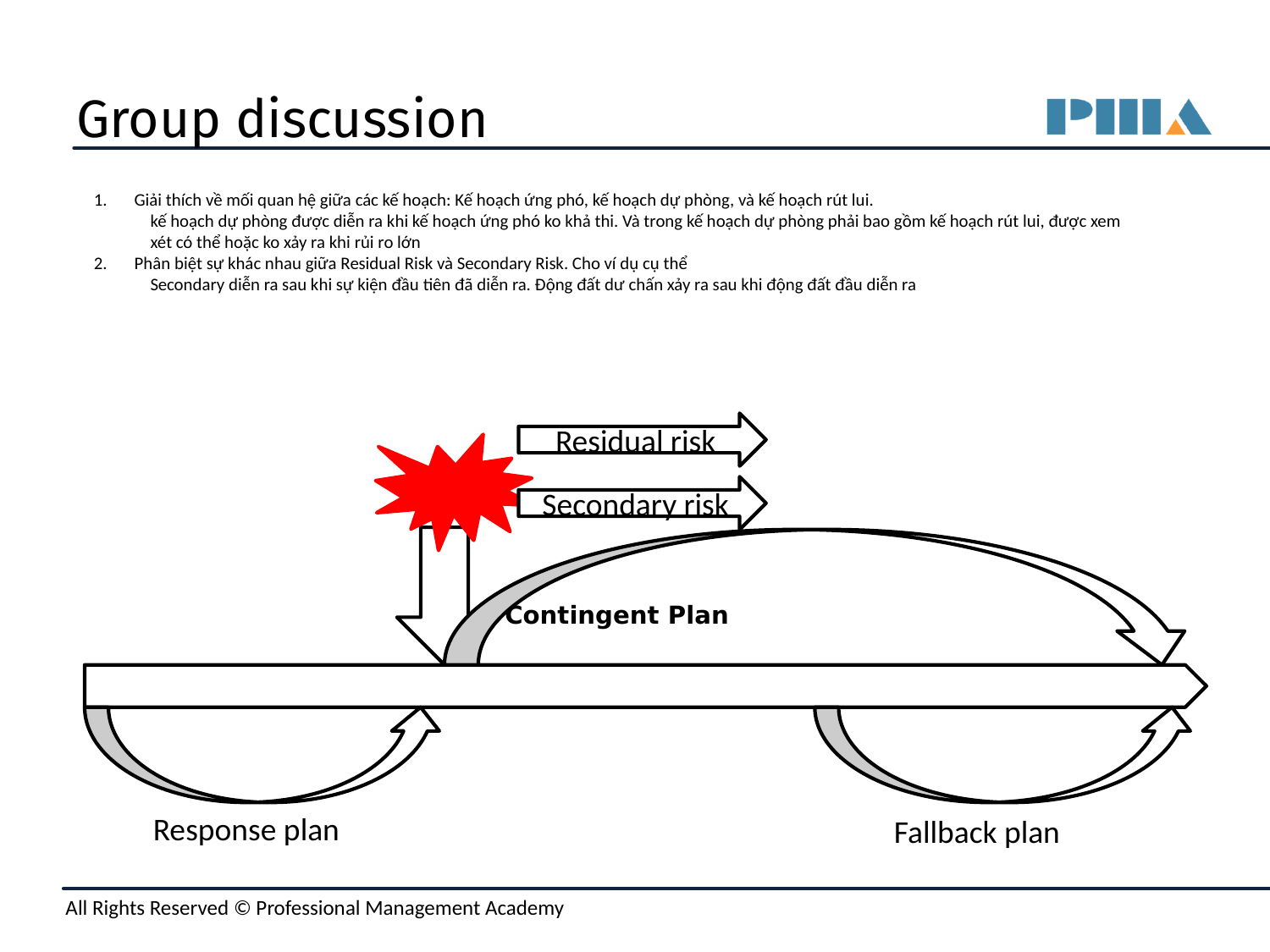

# Group discussion
Giải thích về mối quan hệ giữa các kế hoạch: Kế hoạch ứng phó, kế hoạch dự phòng, và kế hoạch rút lui.
kế hoạch dự phòng được diễn ra khi kế hoạch ứng phó ko khả thi. Và trong kế hoạch dự phòng phải bao gồm kế hoạch rút lui, được xem xét có thể hoặc ko xảy ra khi rủi ro lớn
Phân biệt sự khác nhau giữa Residual Risk và Secondary Risk. Cho ví dụ cụ thể
Secondary diễn ra sau khi sự kiện đầu tiên đã diễn ra. Động đất dư chấn xảy ra sau khi động đất đầu diễn ra
Residual risk

Secondary risk

Contingent Plan

Response plan
Fallback plan